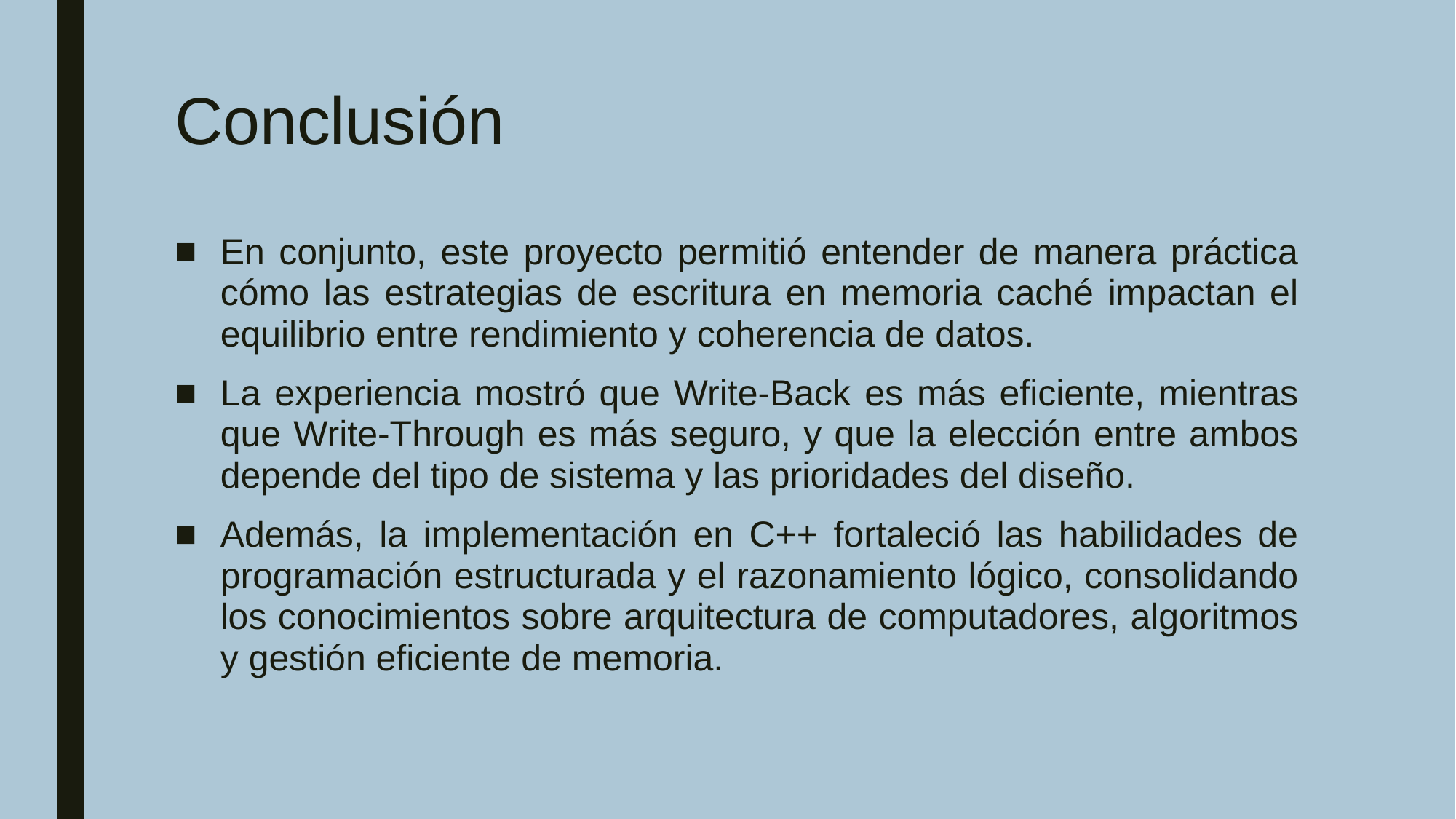

# Conclusión
En conjunto, este proyecto permitió entender de manera práctica cómo las estrategias de escritura en memoria caché impactan el equilibrio entre rendimiento y coherencia de datos.
La experiencia mostró que Write-Back es más eficiente, mientras que Write-Through es más seguro, y que la elección entre ambos depende del tipo de sistema y las prioridades del diseño.
Además, la implementación en C++ fortaleció las habilidades de programación estructurada y el razonamiento lógico, consolidando los conocimientos sobre arquitectura de computadores, algoritmos y gestión eficiente de memoria.